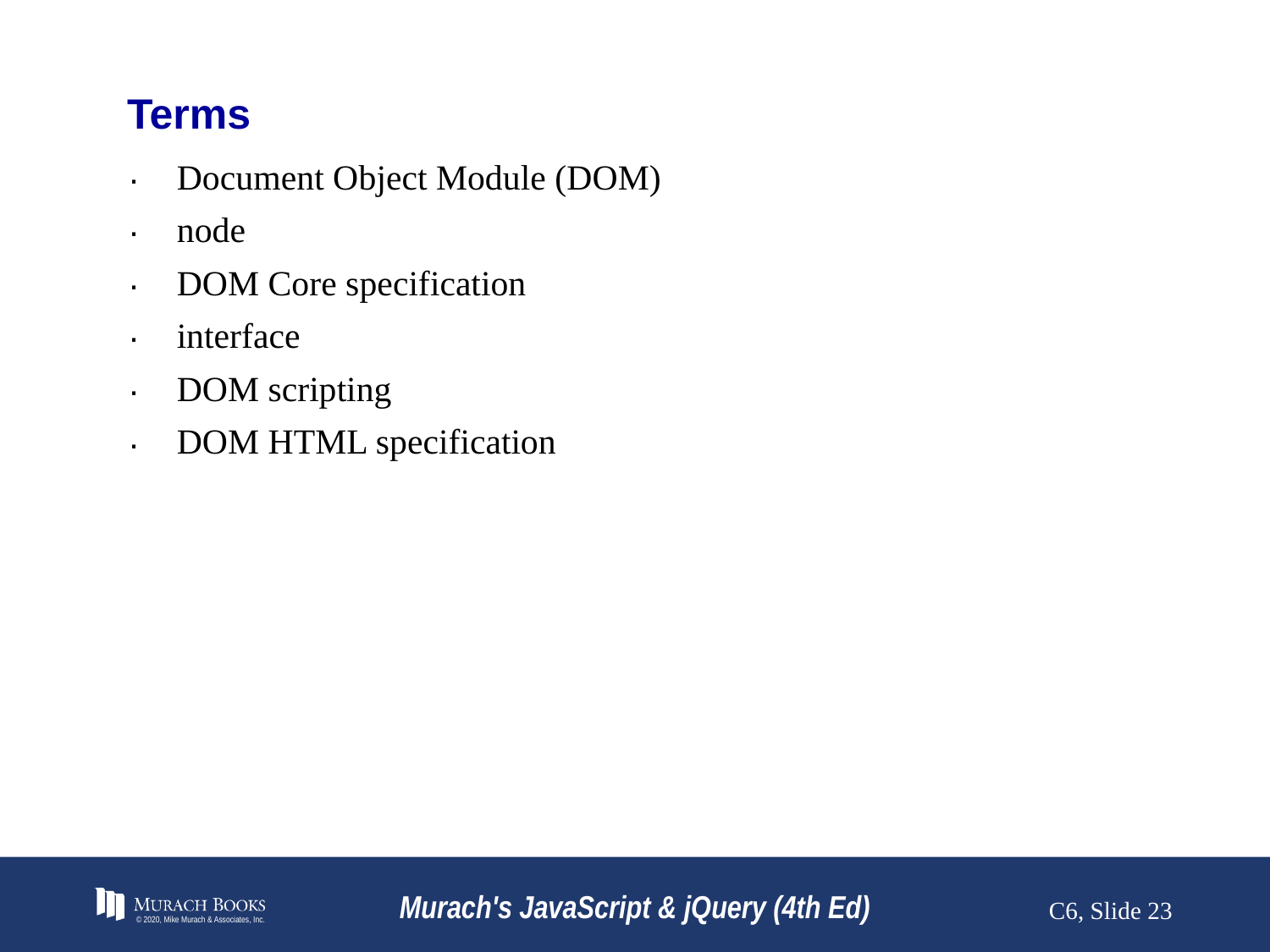

# Terms
Document Object Module (DOM)
node
DOM Core specification
interface
DOM scripting
DOM HTML specification

© 2020, Mike Murach & Associates, Inc.
Murach's JavaScript & jQuery (4th Ed)

C6, Slide 23